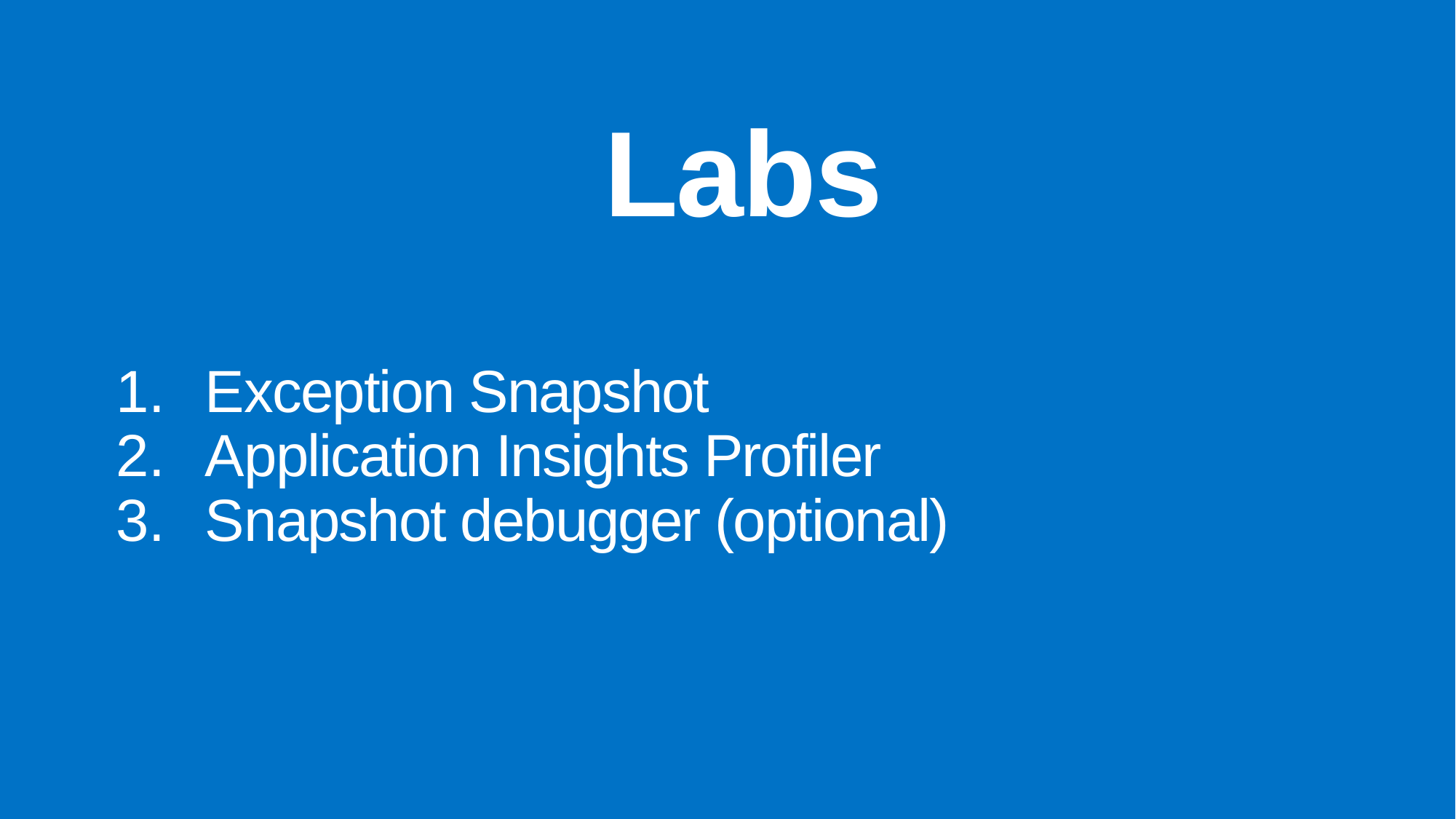

# Labs
Exception Snapshot
Application Insights Profiler
Snapshot debugger (optional)